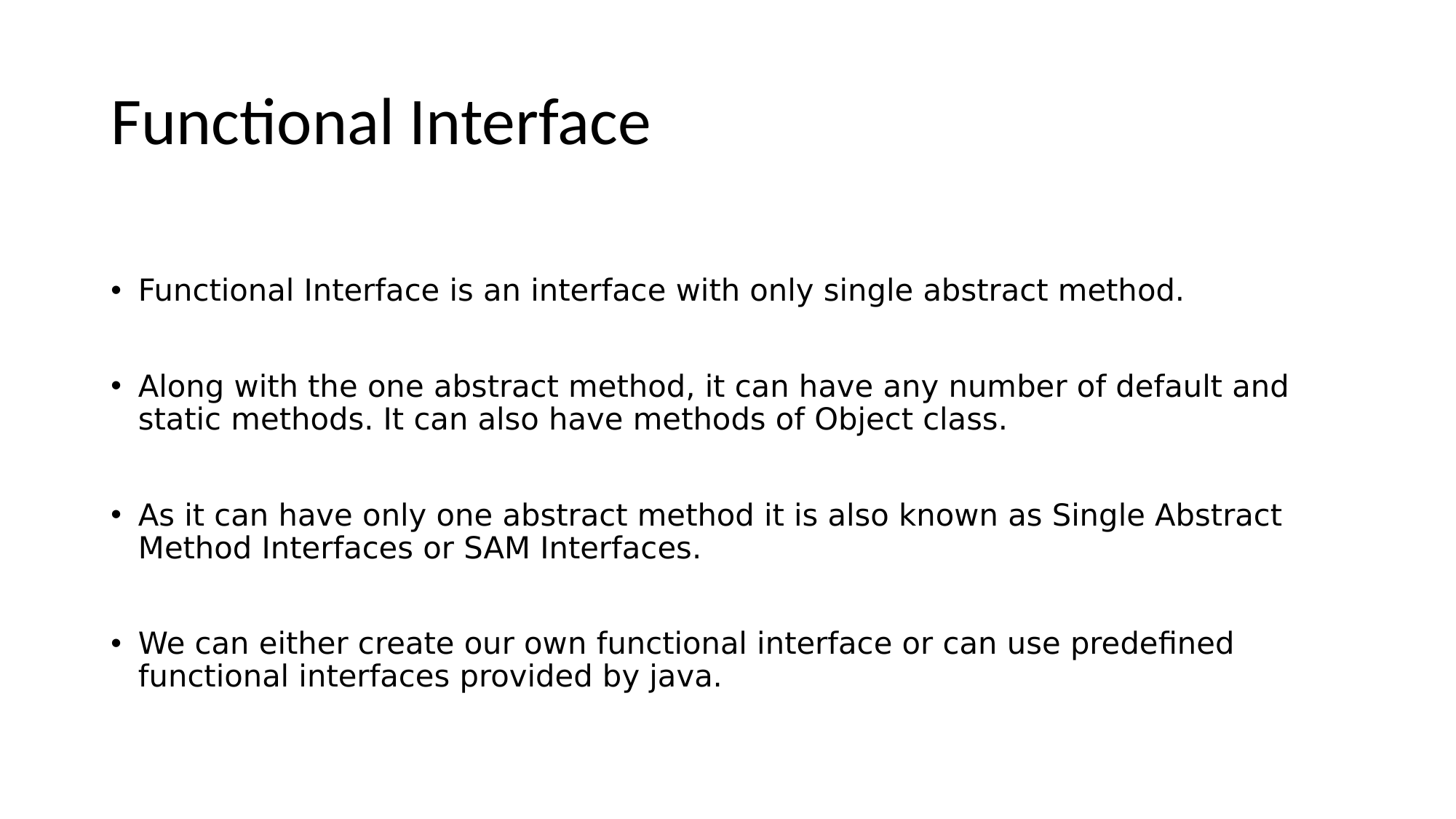

# Functional Interface

Functional Interface is an interface with only single abstract method.

Along with the one abstract method, it can have any number of default and static methods. It can also have methods of Object class.

As it can have only one abstract method it is also known as Single Abstract Method Interfaces or SAM Interfaces.

We can either create our own functional interface or can use predefined functional interfaces provided by java.